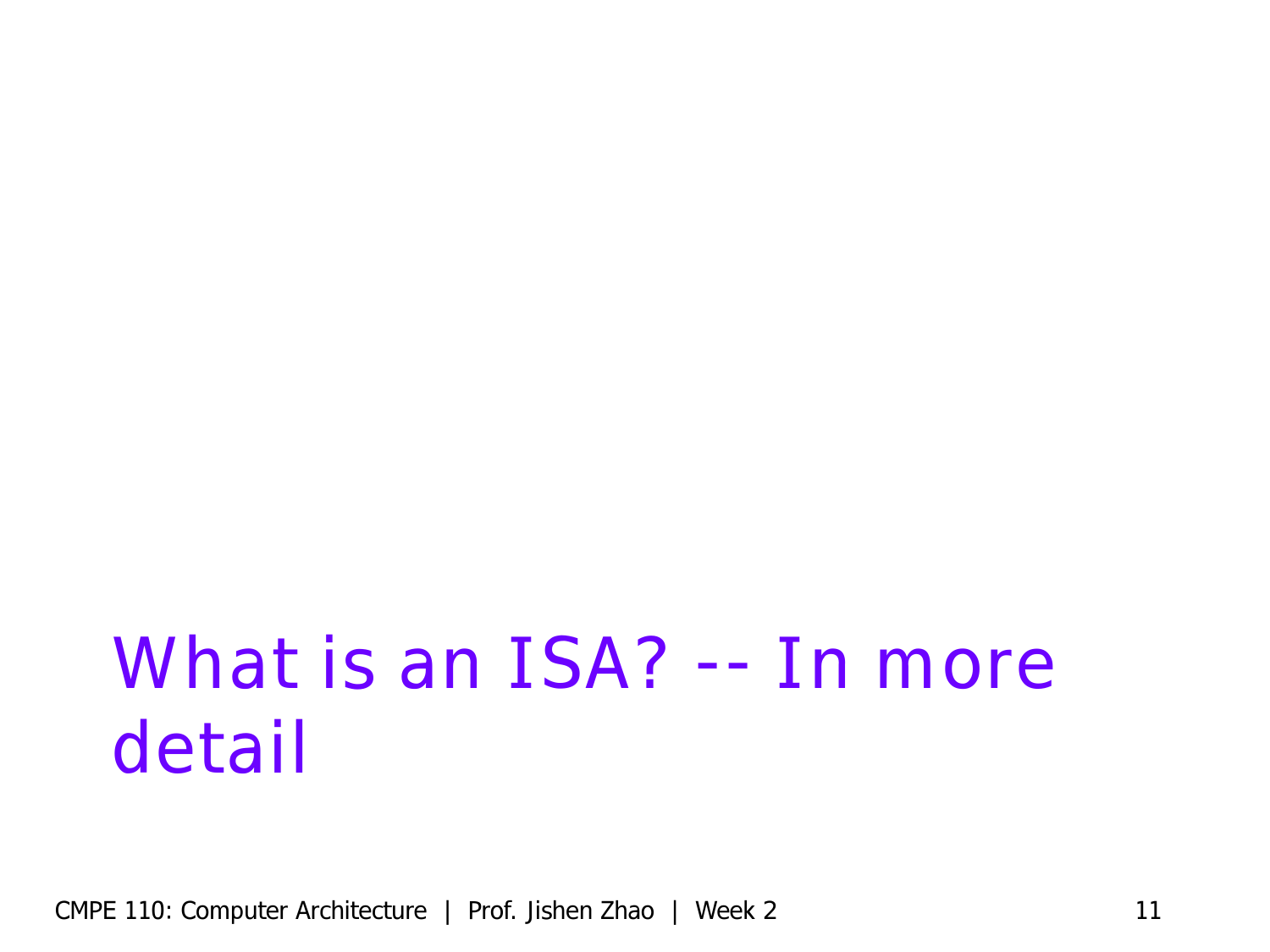

# What is an ISA? -- In more detail
CMPE 110: Computer Architecture  |  Prof. Jishen Zhao  |  Week 2
11